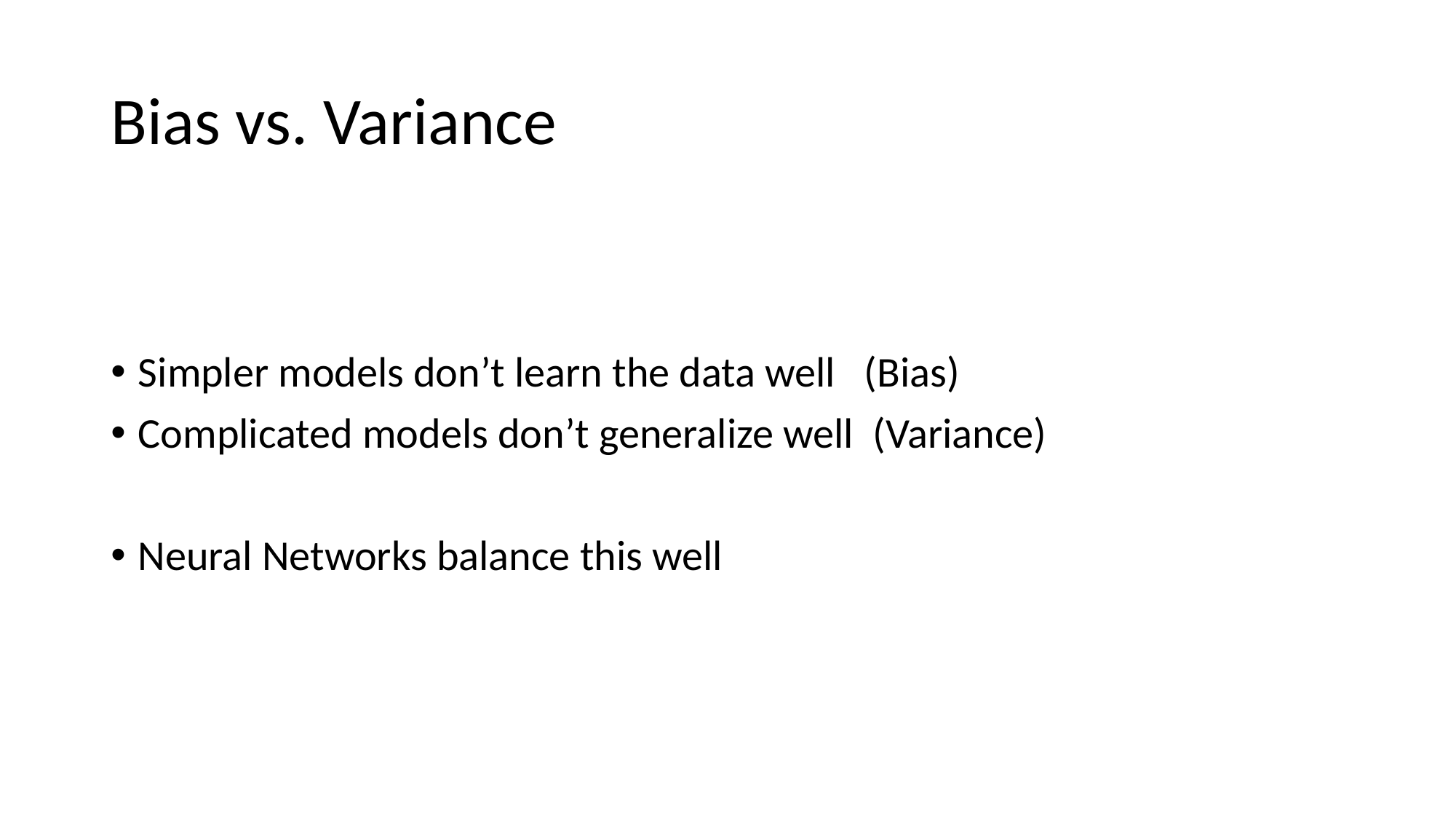

# Bias vs. Variance

Simpler models don’t learn the data well   (Bias)
Complicated models don’t generalize well  (Variance)

Neural Networks balance this well